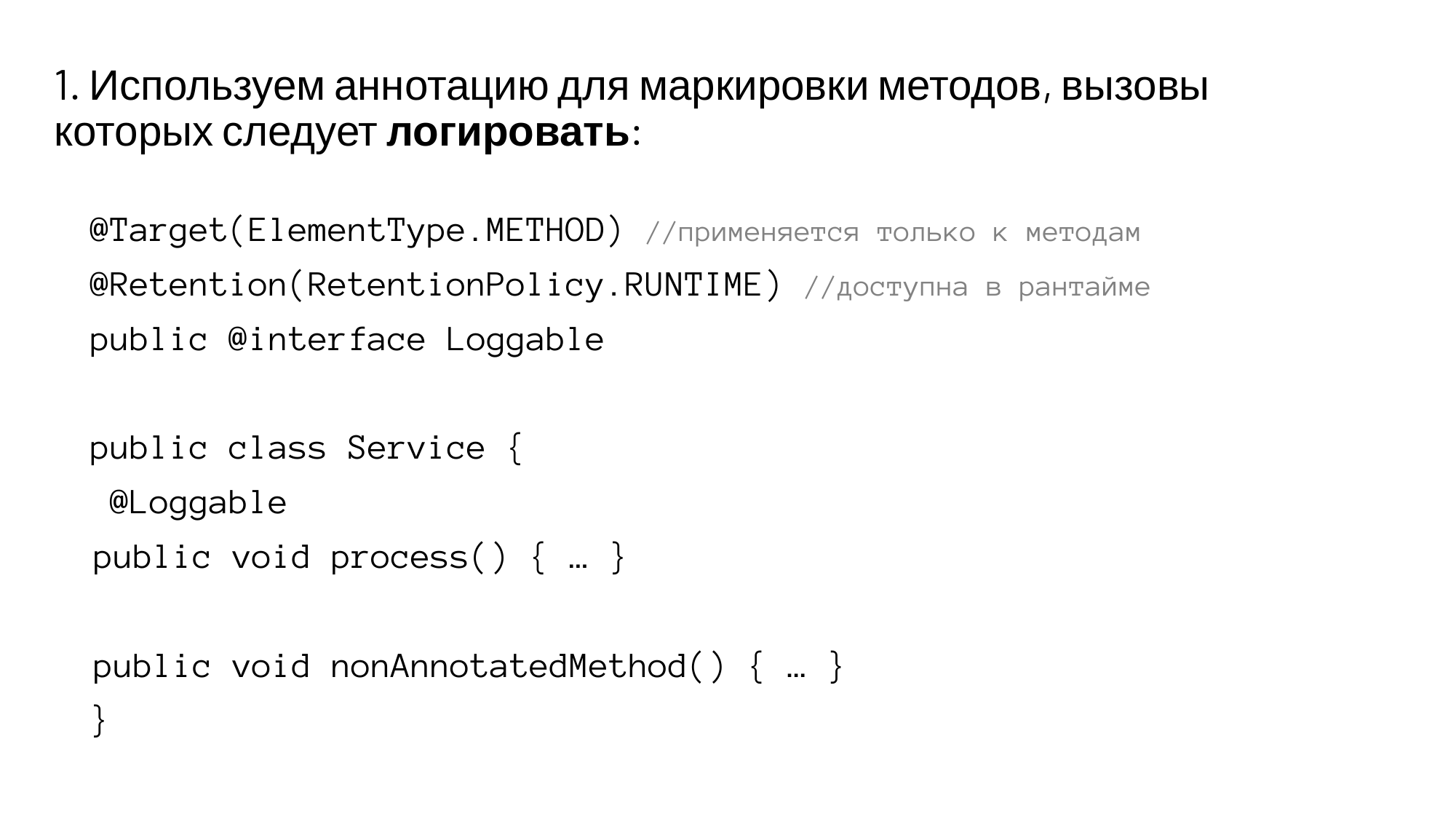

# 1. Используем аннотацию для маркировки методов, вызовы которых следует логировать:
 @Target(ElementType.METHOD) //применяется только к методам
 @Retention(RetentionPolicy.RUNTIME) //доступна в рантайме
 public @interface Loggable
 public class Service {
  @Loggable
  public void process() { … }

  public void nonAnnotatedMethod() { … }
 }